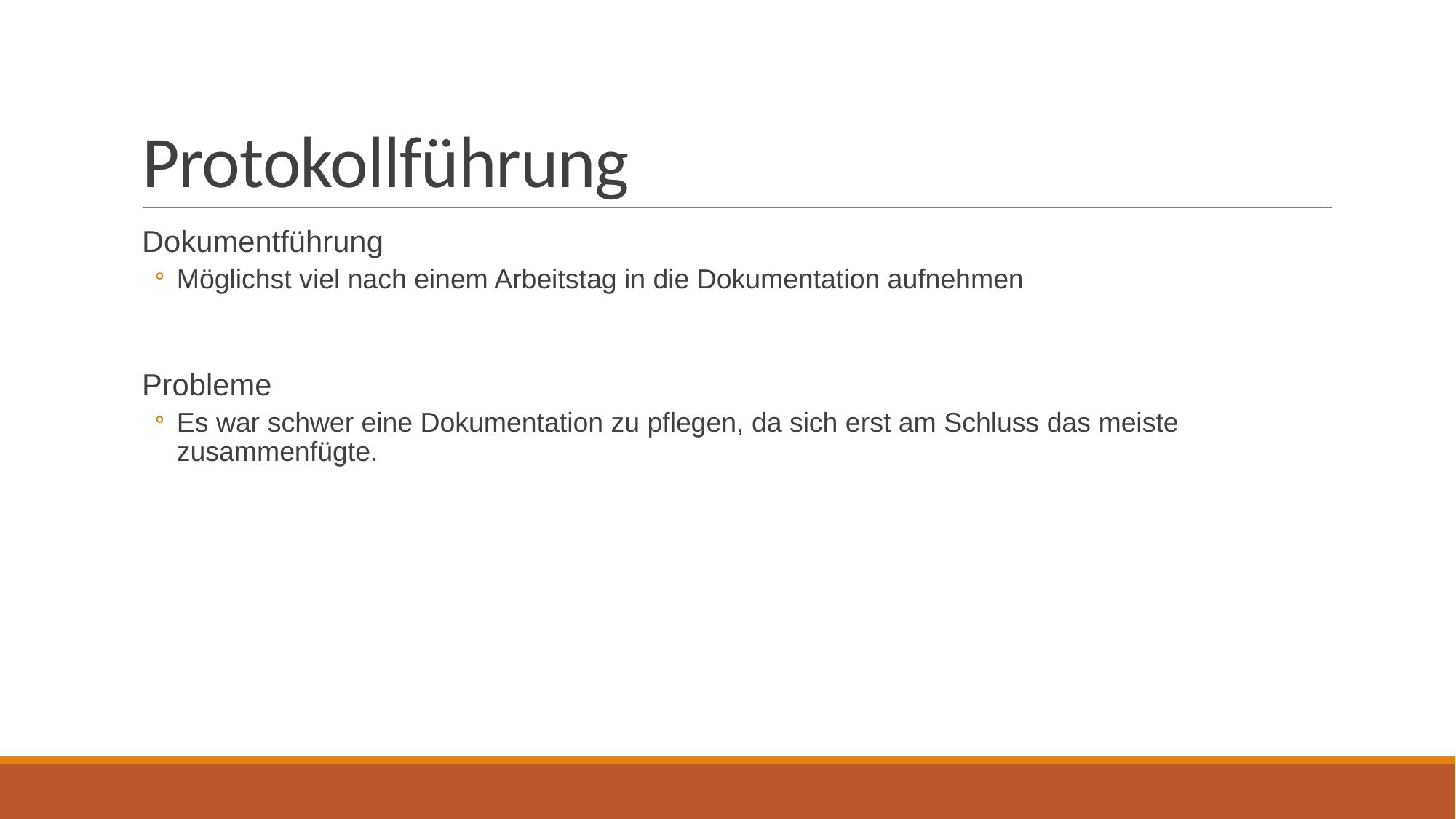

# Protokollführung
Dokumentführung
Möglichst viel nach einem Arbeitstag in die Dokumentation aufnehmen

Probleme
Es war schwer eine Dokumentation zu pflegen, da sich erst am Schluss das meiste zusammenfügte.